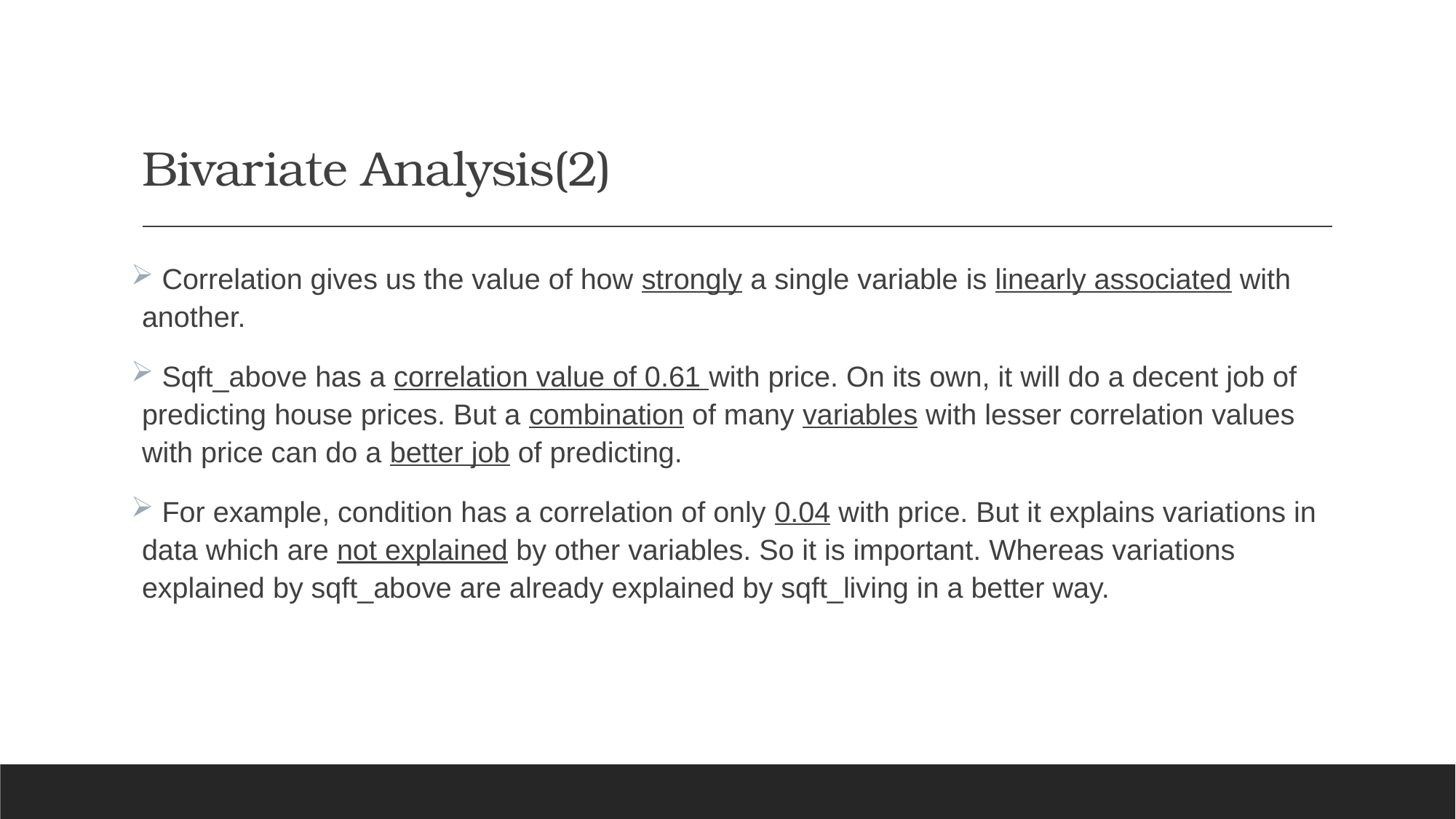

# Bivariate Analysis(2)
 Correlation gives us the value of how strongly a single variable is linearly associated with another.
 Sqft_above has a correlation value of 0.61 with price. On its own, it will do a decent job of predicting house prices. But a combination of many variables with lesser correlation values with price can do a better job of predicting.
 For example, condition has a correlation of only 0.04 with price. But it explains variations in data which are not explained by other variables. So it is important. Whereas variations explained by sqft_above are already explained by sqft_living in a better way.